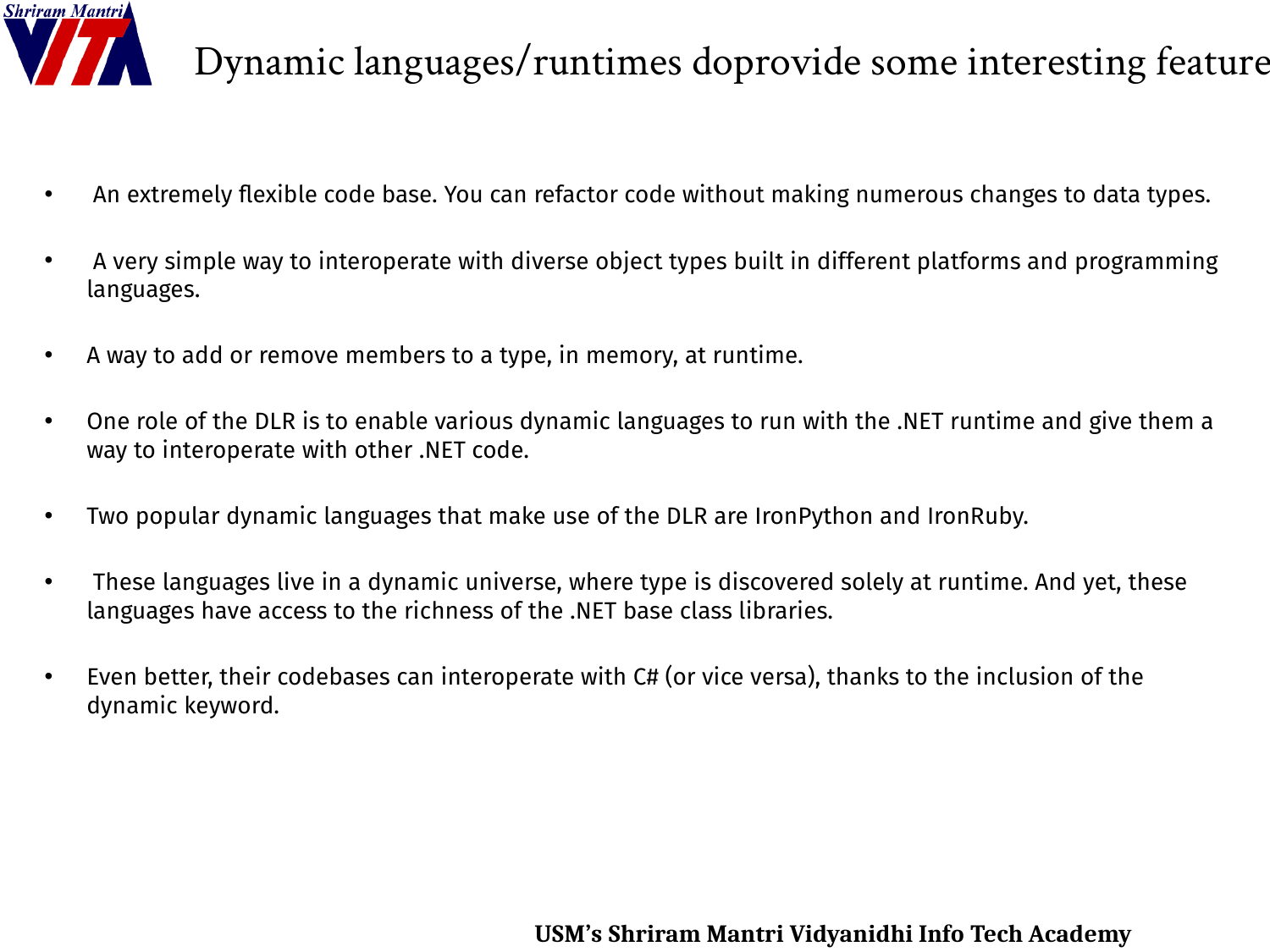

# Dynamic languages/runtimes doprovide some interesting features

 An extremely flexible code base. You can refactor code without making numerous changes to data types.

 A very simple way to interoperate with diverse object types built in different platforms and programming languages.

A way to add or remove members to a type, in memory, at runtime.

One role of the DLR is to enable various dynamic languages to run with the .NET runtime and give them a way to interoperate with other .NET code.

Two popular dynamic languages that make use of the DLR are IronPython and IronRuby.

 These languages live in a dynamic universe, where type is discovered solely at runtime. And yet, these languages have access to the richness of the .NET base class libraries.

Even better, their codebases can interoperate with C# (or vice versa), thanks to the inclusion of the           dynamic keyword.